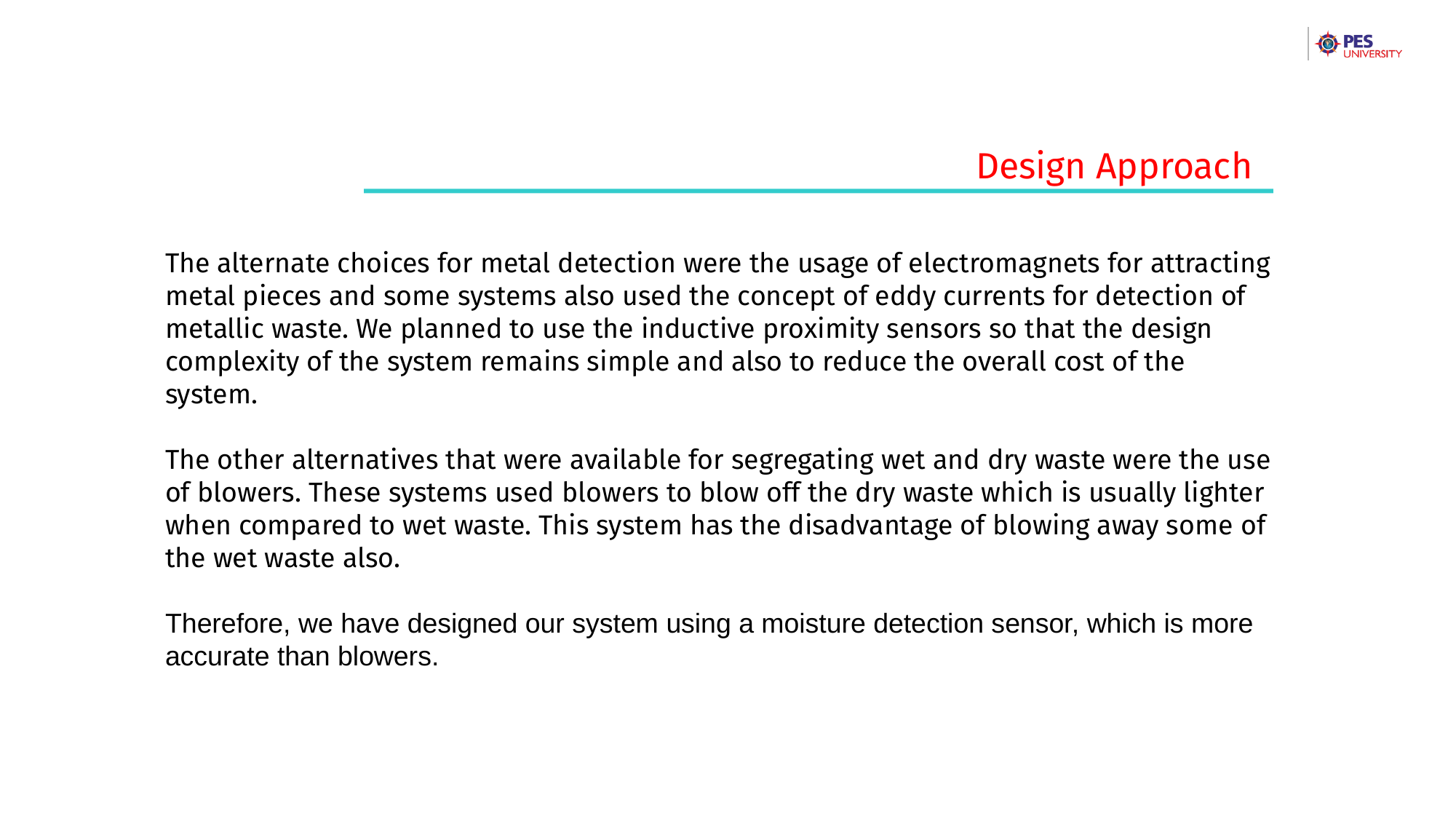

The alternate choices for metal detection were the usage of electromagnets for attracting metal pieces and some systems also used the concept of eddy currents for detection of metallic waste. We planned to use the inductive proximity sensors so that the design complexity of the system remains simple and also to reduce the overall cost of the system.

The other alternatives that were available for segregating wet and dry waste were the use of blowers. These systems used blowers to blow off the dry waste which is usually lighter when compared to wet waste. This system has the disadvantage of blowing away some of the wet waste also.

Therefore, we have designed our system using a moisture detection sensor, which is more accurate than blowers.

Design Approach